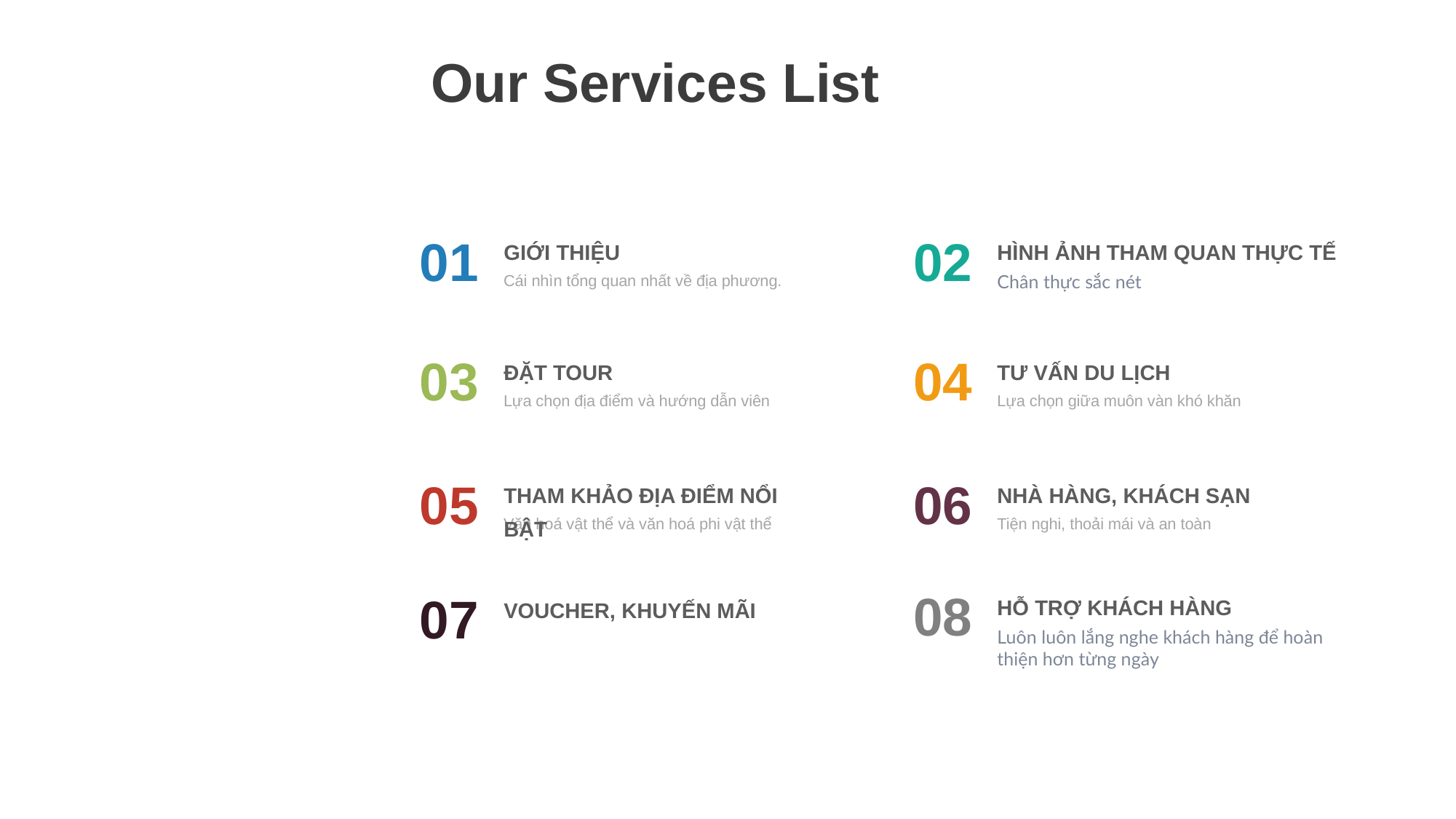

Our Services List
01
GIỚI THIỆU
Cái nhìn tổng quan nhất về địa phương.
02
HÌNH ẢNH THAM QUAN THỰC TẾ
Chân thực sắc nét
03
ĐẶT TOUR
Lựa chọn địa điểm và hướng dẫn viên
04
TƯ VẤN DU LỊCH
Lựa chọn giữa muôn vàn khó khăn
05
THAM KHẢO ĐỊA ĐIỂM NỔI BẬT
Văn hoá vật thể và văn hoá phi vật thể
06
NHÀ HÀNG, KHÁCH SẠN
Tiện nghi, thoải mái và an toàn
08
HỖ TRỢ KHÁCH HÀNG
Luôn luôn lắng nghe khách hàng để hoàn thiện hơn từng ngày
07
VOUCHER, KHUYẾN MÃI